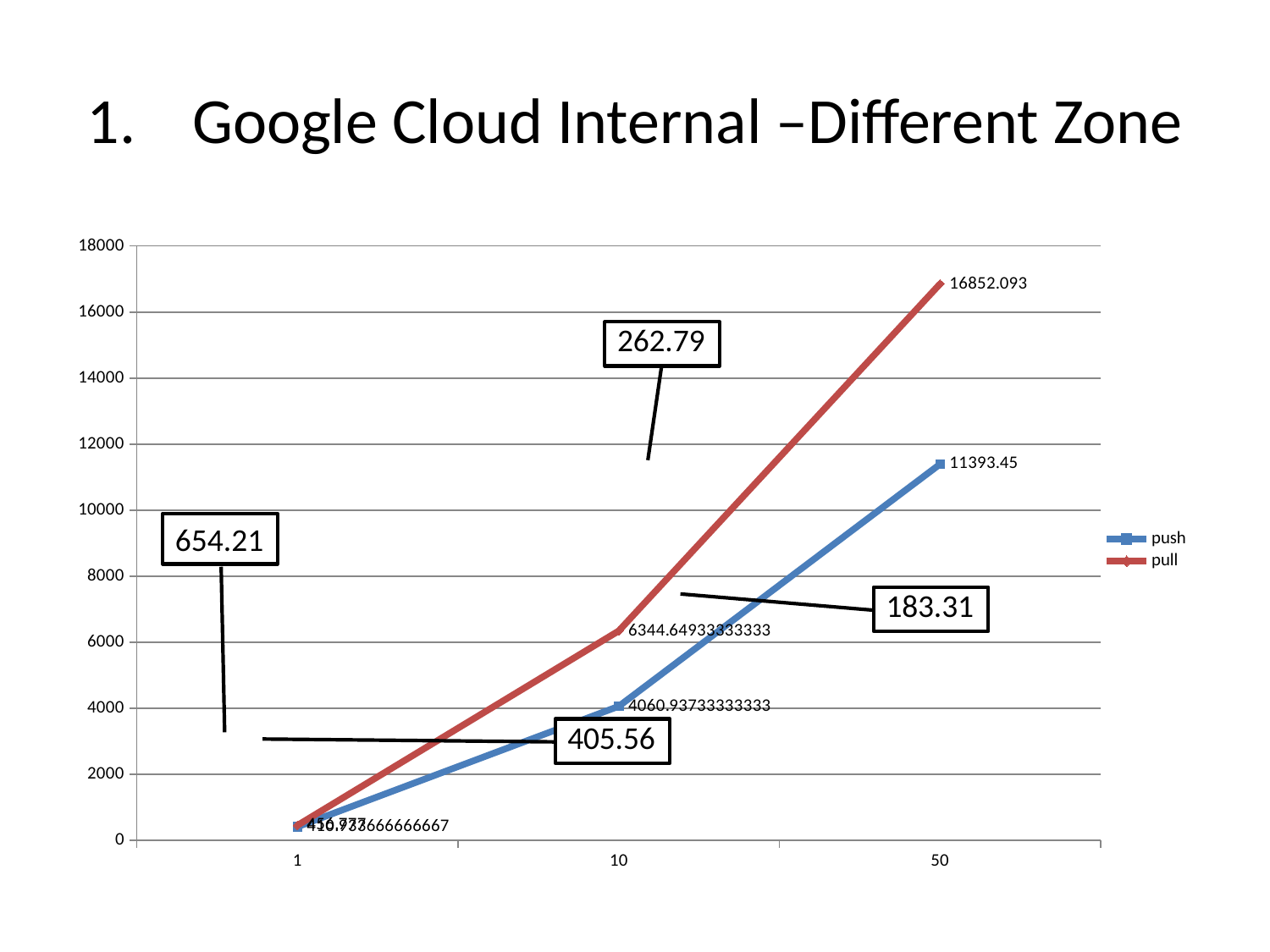

# 1.	Google Cloud Internal –Different Zone

### Chart

| Category | push  | pull |
|---|---|---|
| 1.0 | 410.9336666666666 | 456.777 |
| 10.0 | 4060.937333333333 | 6344.649333333334 |
| 50.0 | 11393.45 | 16852.093 |
654.21